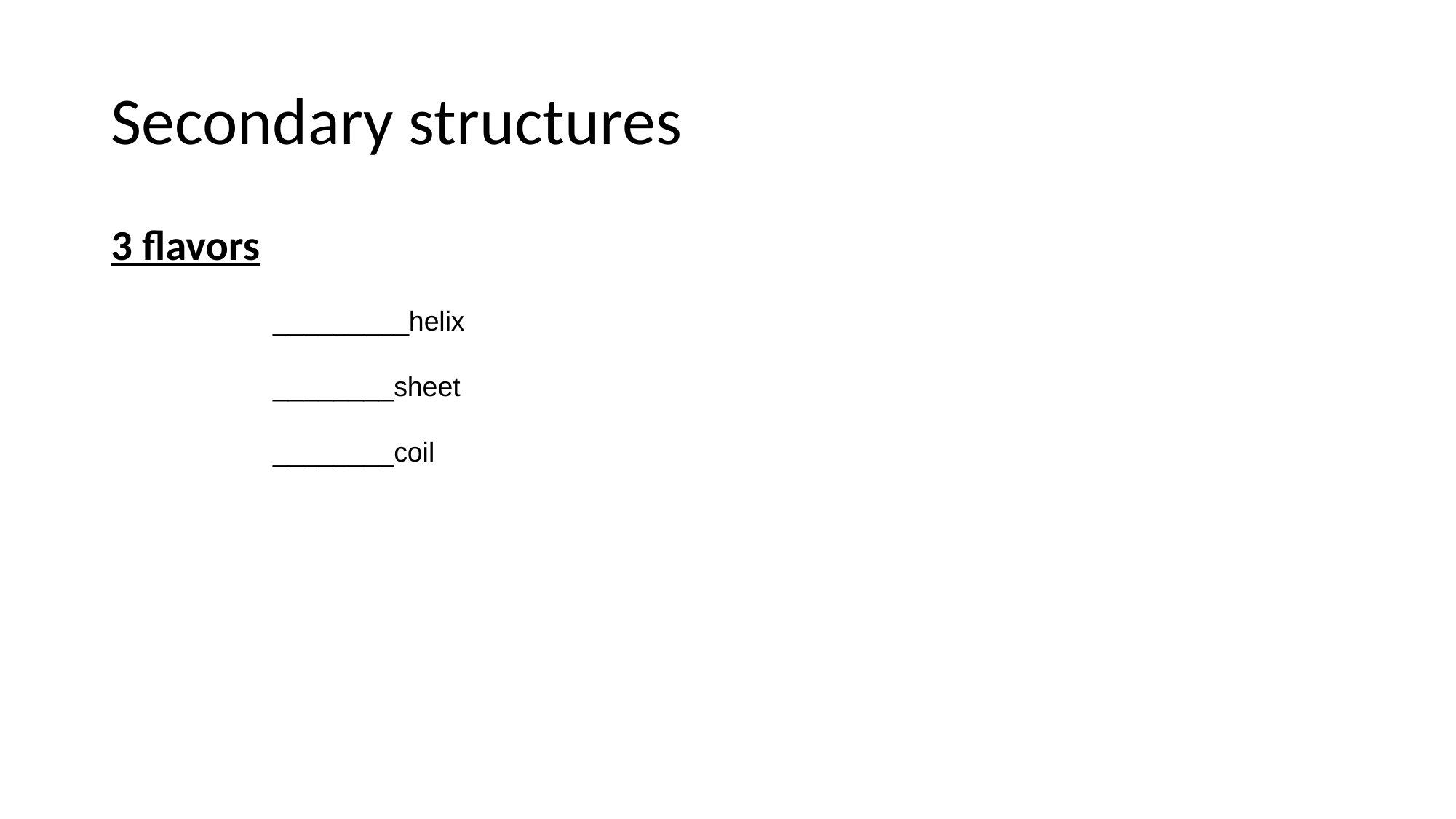

# Secondary structures
3 flavors
_________helix
________sheet

________coil